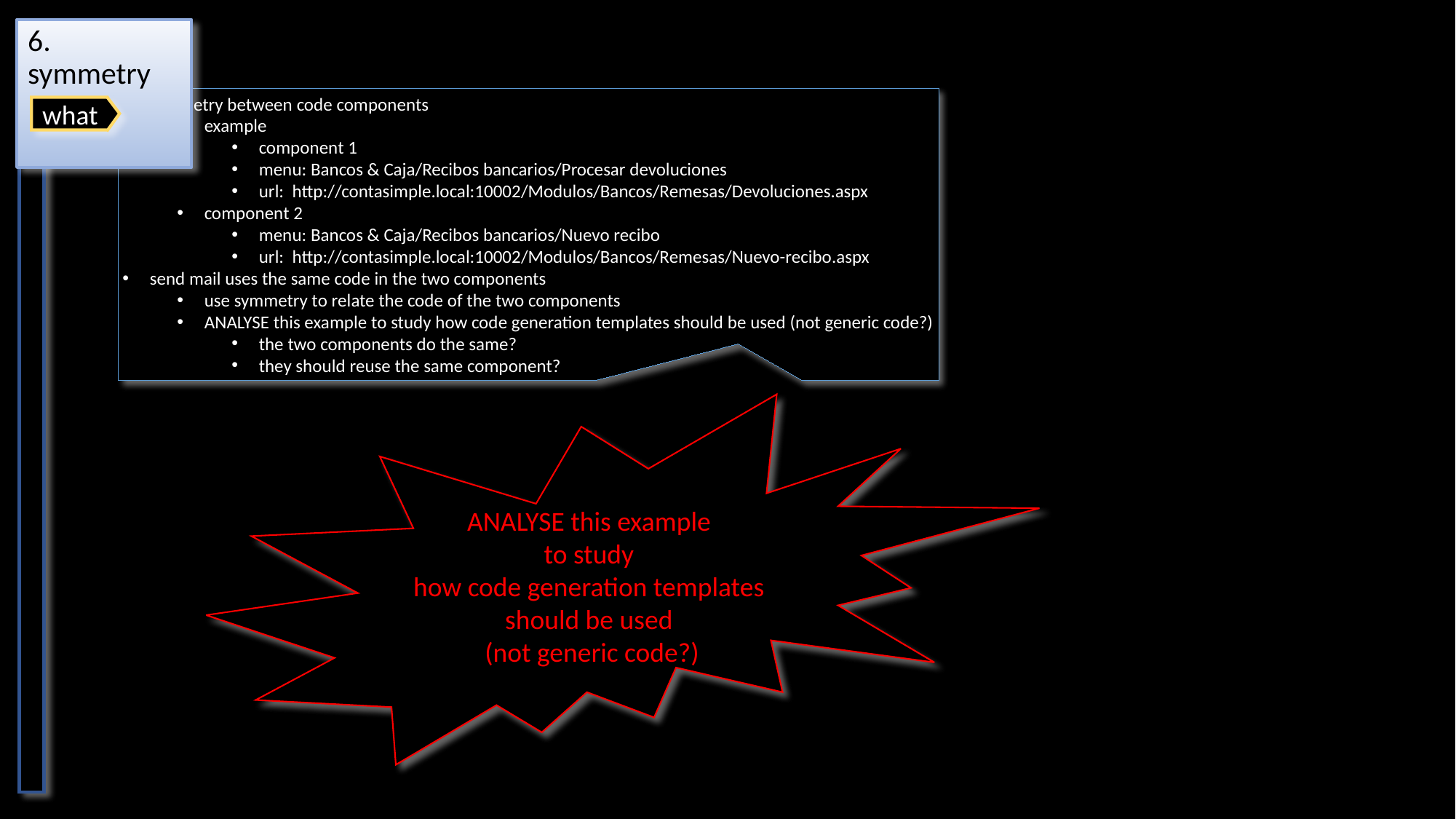

# 6. symmetry

symmetry between code components
example
component 1
menu: Bancos & Caja/Recibos bancarios/Procesar devoluciones
url:  http://contasimple.local:10002/Modulos/Bancos/Remesas/Devoluciones.aspx
component 2
menu: Bancos & Caja/Recibos bancarios/Nuevo recibo
url:  http://contasimple.local:10002/Modulos/Bancos/Remesas/Nuevo-recibo.aspx
send mail uses the same code in the two components
use symmetry to relate the code of the two components
ANALYSE this example to study how code generation templates should be used (not generic code?)
the two components do the same?
they should reuse the same component?
what
ANALYSE this example
to study
how code generation templates
should be used
(not generic code?)